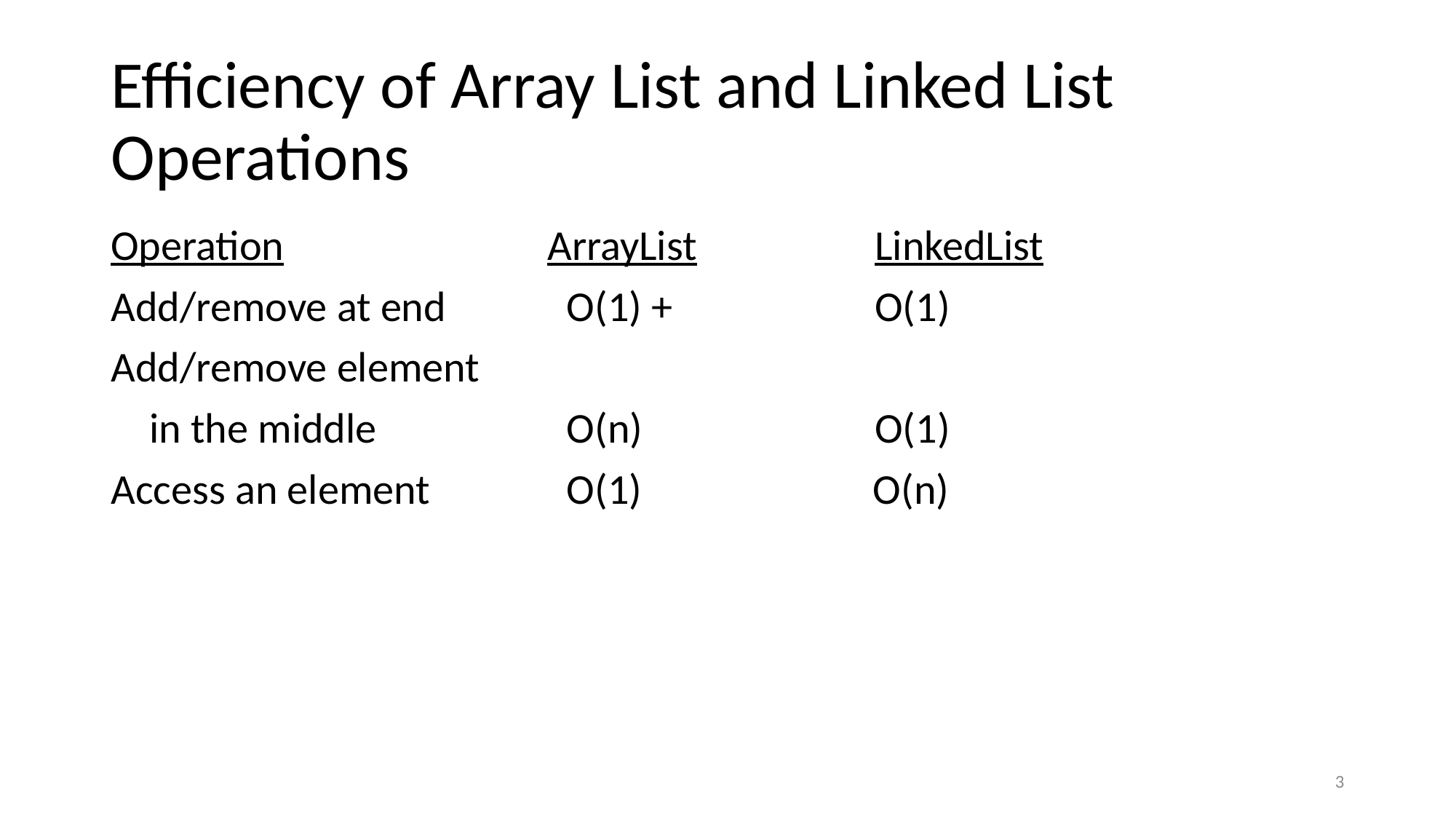

# Efficiency of Array List and Linked List Operations
Operation			ArrayList		LinkedList
Add/remove at end	  O(1) + 		O(1)
Add/remove element
    in the middle		  O(n)			O(1)
Access an element 	  O(1)                        O(n)
3